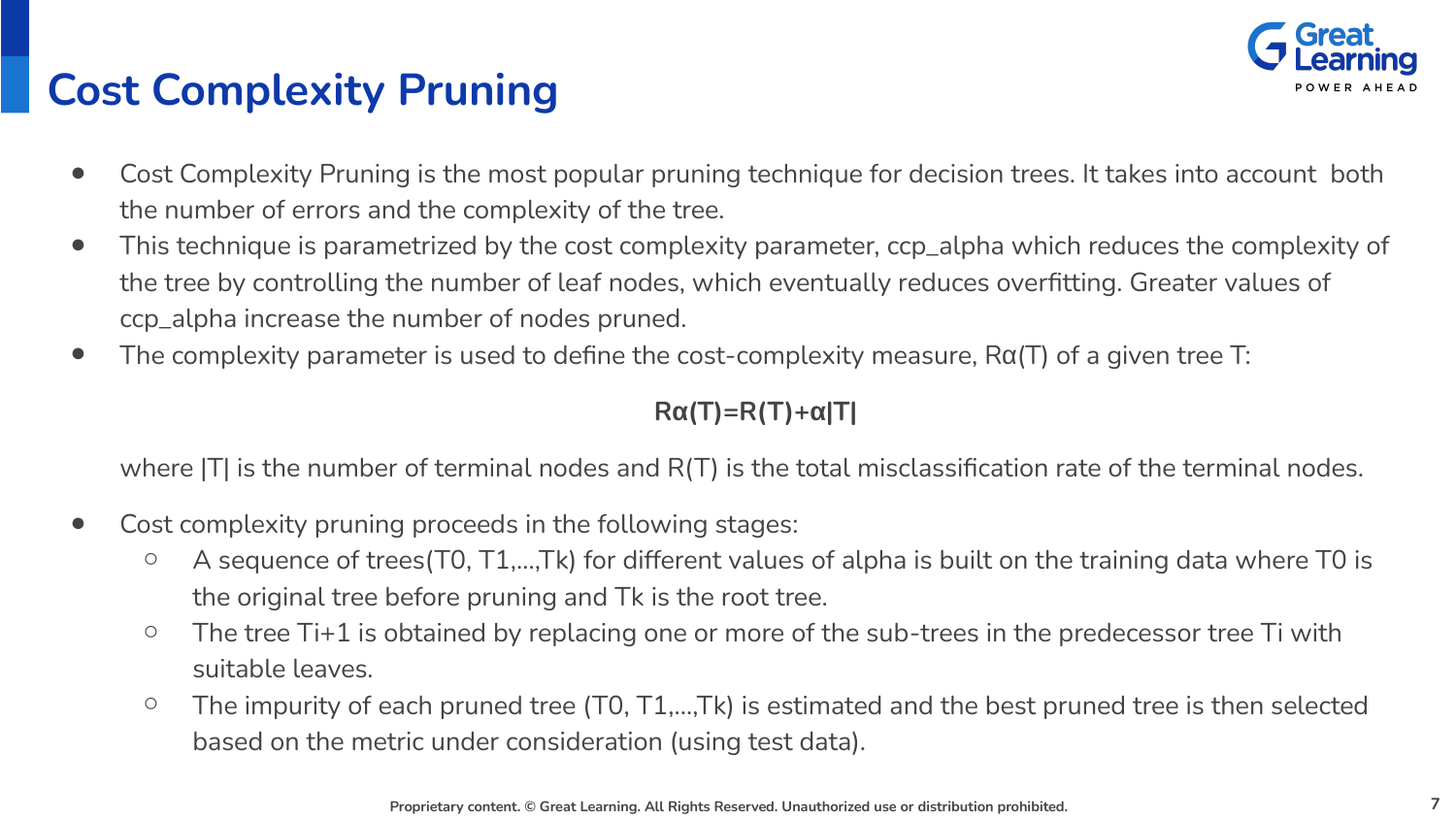

# Cost Complexity Pruning
Cost Complexity Pruning is the most popular pruning technique for decision trees. It takes into account  both the number of errors and the complexity of the tree.
This technique is parametrized by the cost complexity parameter, ccp_alpha which reduces the complexity of the tree by controlling the number of leaf nodes, which eventually reduces overfitting. Greater values of ccp_alpha increase the number of nodes pruned.
The complexity parameter is used to define the cost-complexity measure, Rα(T) of a given tree T:
Rα(T)=R(T)+α|T|
where |T| is the number of terminal nodes and R(T) is the total misclassification rate of the terminal nodes.
Cost complexity pruning proceeds in the following stages:
A sequence of trees(T0, T1,...,Tk) for different values of alpha is built on the training data where T0 is the original tree before pruning and Tk is the root tree.
The tree Ti+1 is obtained by replacing one or more of the sub-trees in the predecessor tree Ti with suitable leaves.
The impurity of each pruned tree (T0, T1,...,Tk) is estimated and the best pruned tree is then selected based on the metric under consideration (using test data).
7